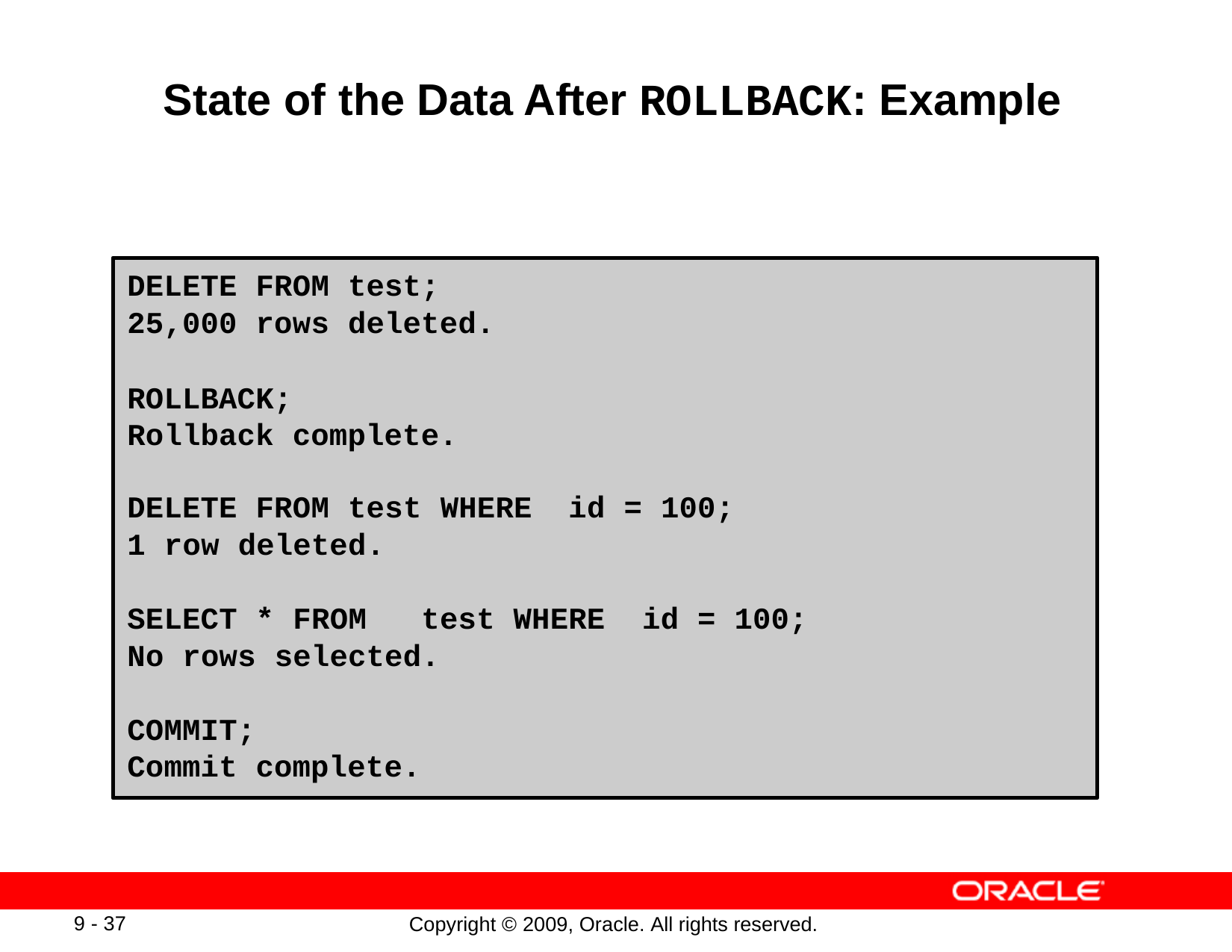

# State of the Data After ROLLBACK: Example

DELETE FROM test;
25,000 rows deleted.

ROLLBACK;
Rollback complete.
DELETE FROM test WHERE
1 row deleted.
id = 100;
SELECT * FROM	test WHERE
No rows selected.
id = 100;
COMMIT;
Commit complete.
9 - 37
Copyright © 2009, Oracle. All rights reserved.